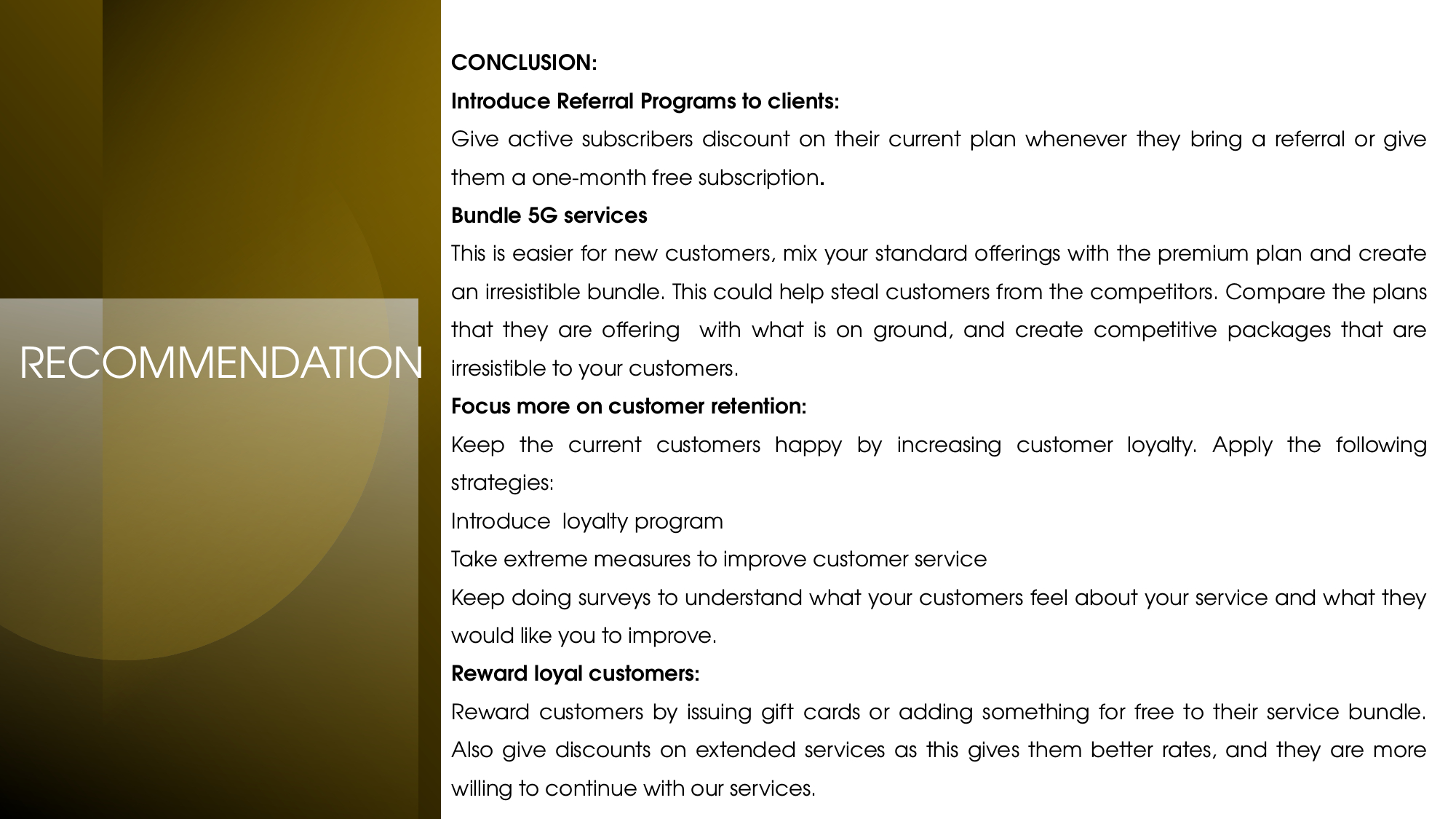

CONCLUSION:
Introduce Referral Programs to clients:
Give active subscribers discount on their current plan whenever they bring a referral or give them a one-month free subscription.
Bundle 5G services
This is easier for new customers, mix your standard offerings with the premium plan and create an irresistible bundle. This could help steal customers from the competitors. Compare the plans that they are offering  with what is on ground, and create competitive packages that are irresistible to your customers.
Focus more on customer retention:
Keep the current customers happy by increasing customer loyalty. Apply the following strategies:
Introduce  loyalty program
Take extreme measures to improve customer service
Keep doing surveys to understand what your customers feel about your service and what they would like you to improve.
Reward loyal customers:
Reward customers by issuing gift cards or adding something for free to their service bundle. Also give discounts on extended services as this gives them better rates, and they are more willing to continue with our services.

# RECOMMENDATION